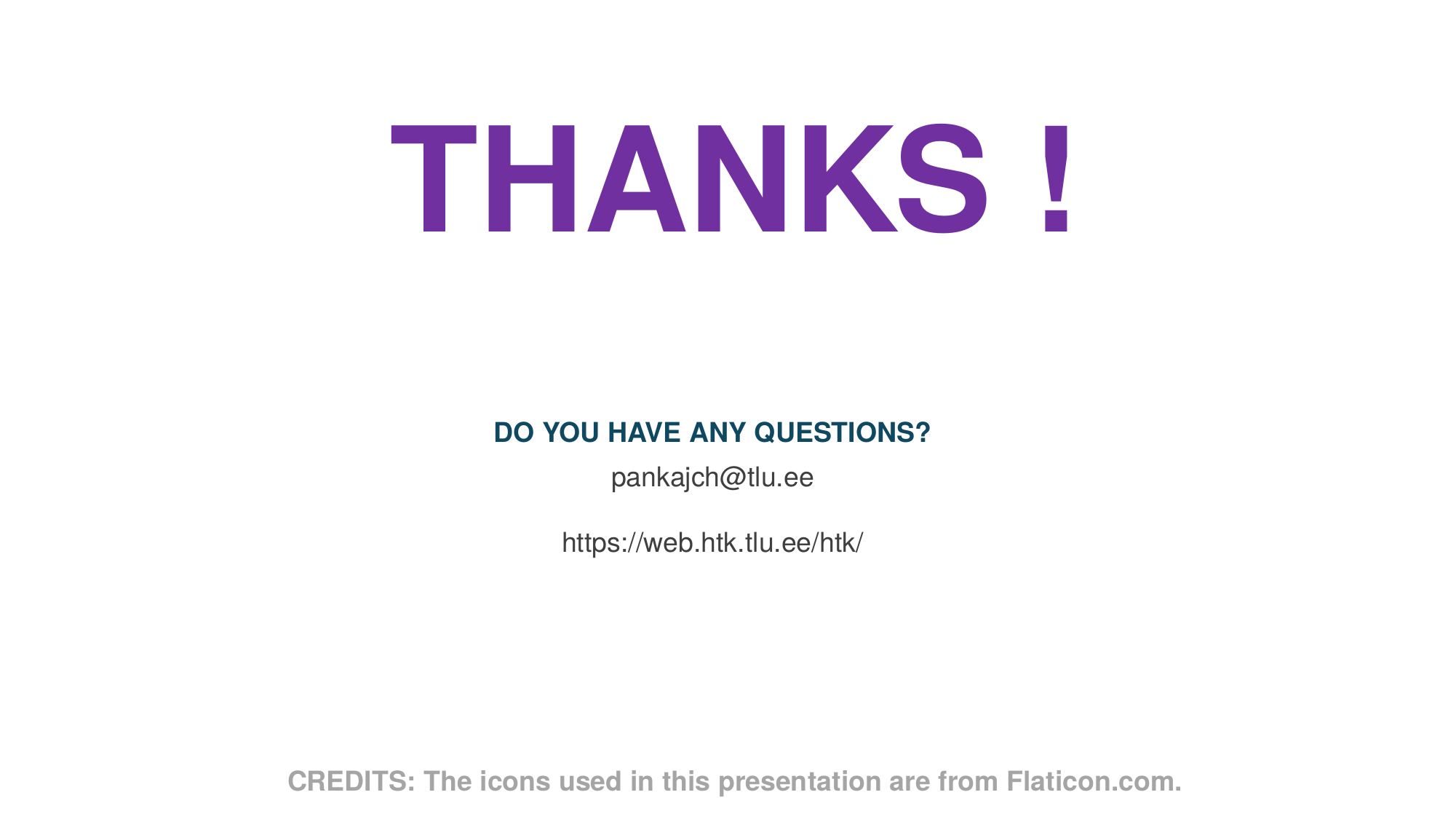

THANKS !
DO YOU HAVE ANY QUESTIONS?
pankajch@tlu.ee

https://web.htk.tlu.ee/htk/
CREDITS: The icons used in this presentation are from Flaticon.com.